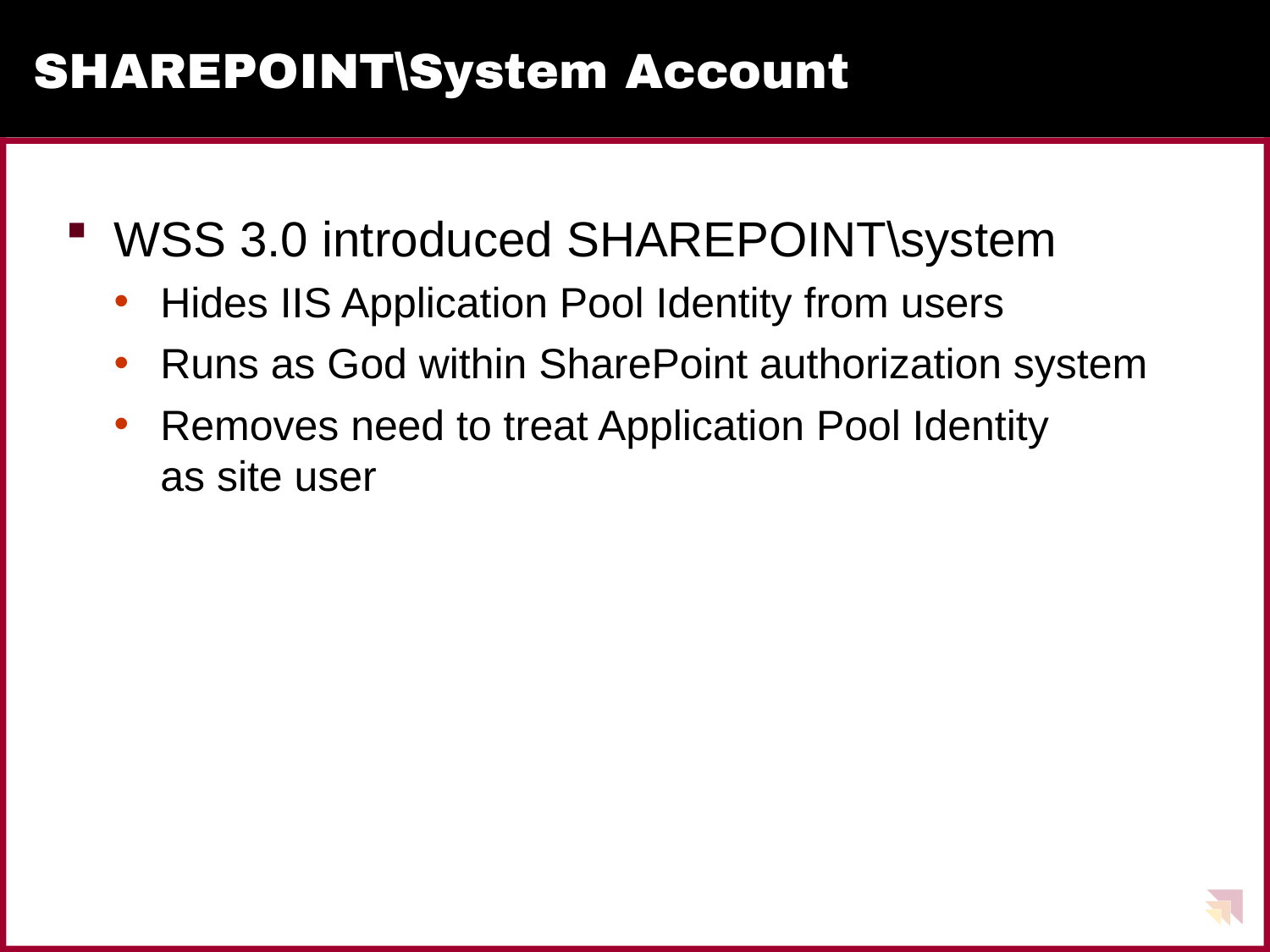

# SHAREPOINT\System Account
WSS 3.0 introduced SHAREPOINT\system
Hides IIS Application Pool Identity from users
Runs as God within SharePoint authorization system
Removes need to treat Application Pool Identity
as site user